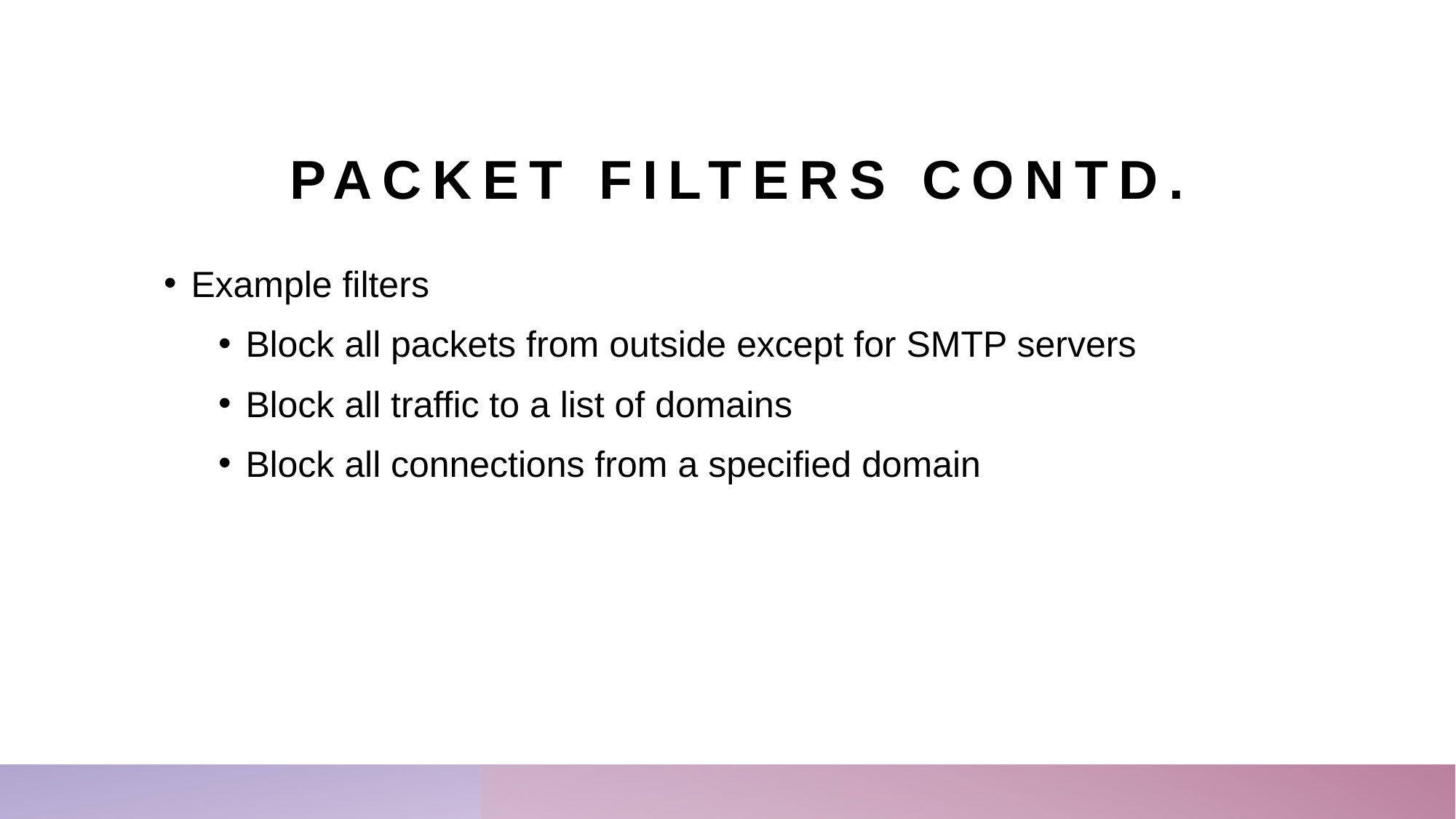

# Packet Filters Contd.
Example filters
Block all packets from outside except for SMTP servers
Block all traffic to a list of domains
Block all connections from a specified domain